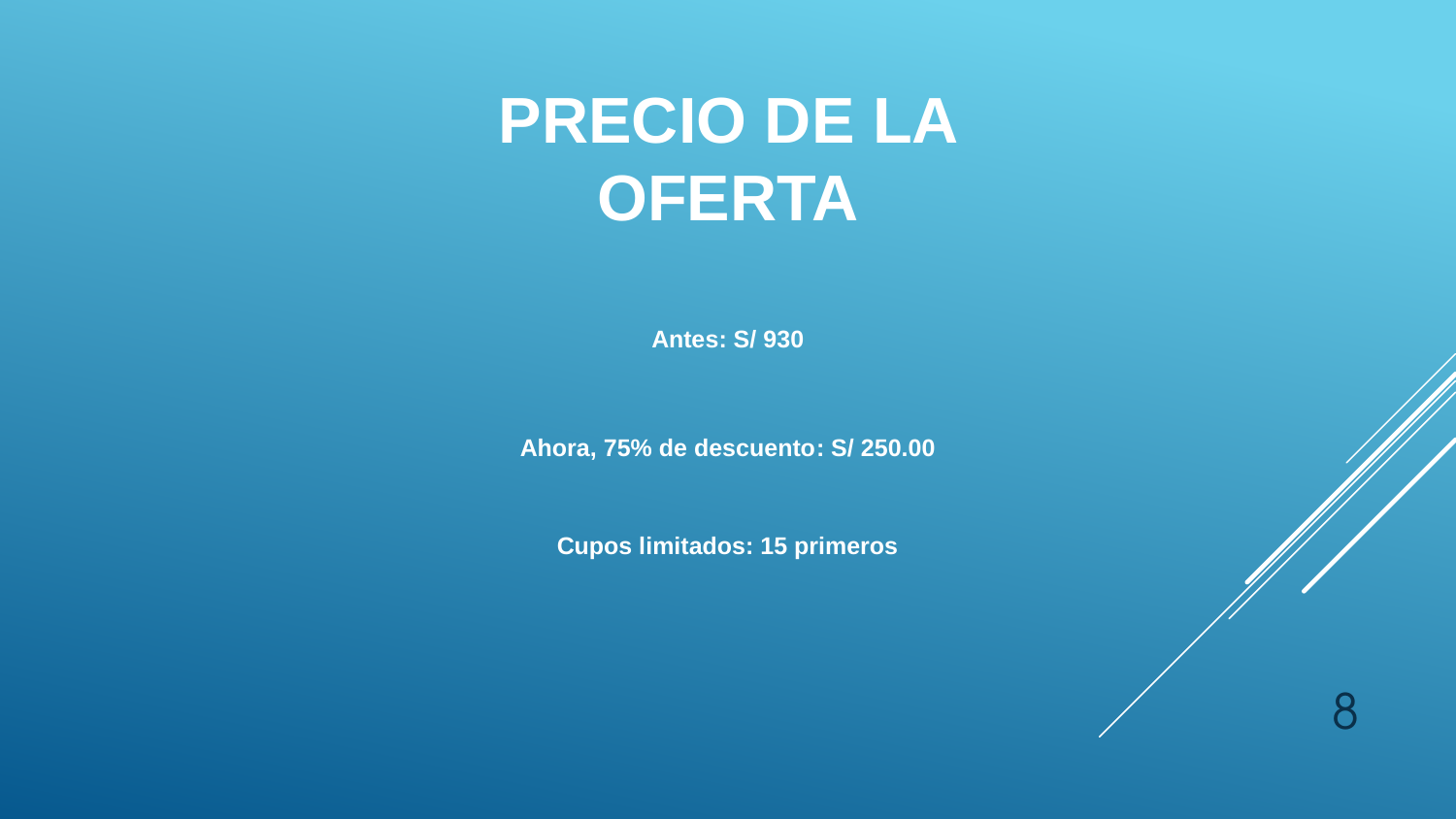

PRECIO DE LA OFERTA
Antes: S/ 930
Ahora, 75% de descuento: S/ 250.00
Cupos limitados: 15 primeros
8